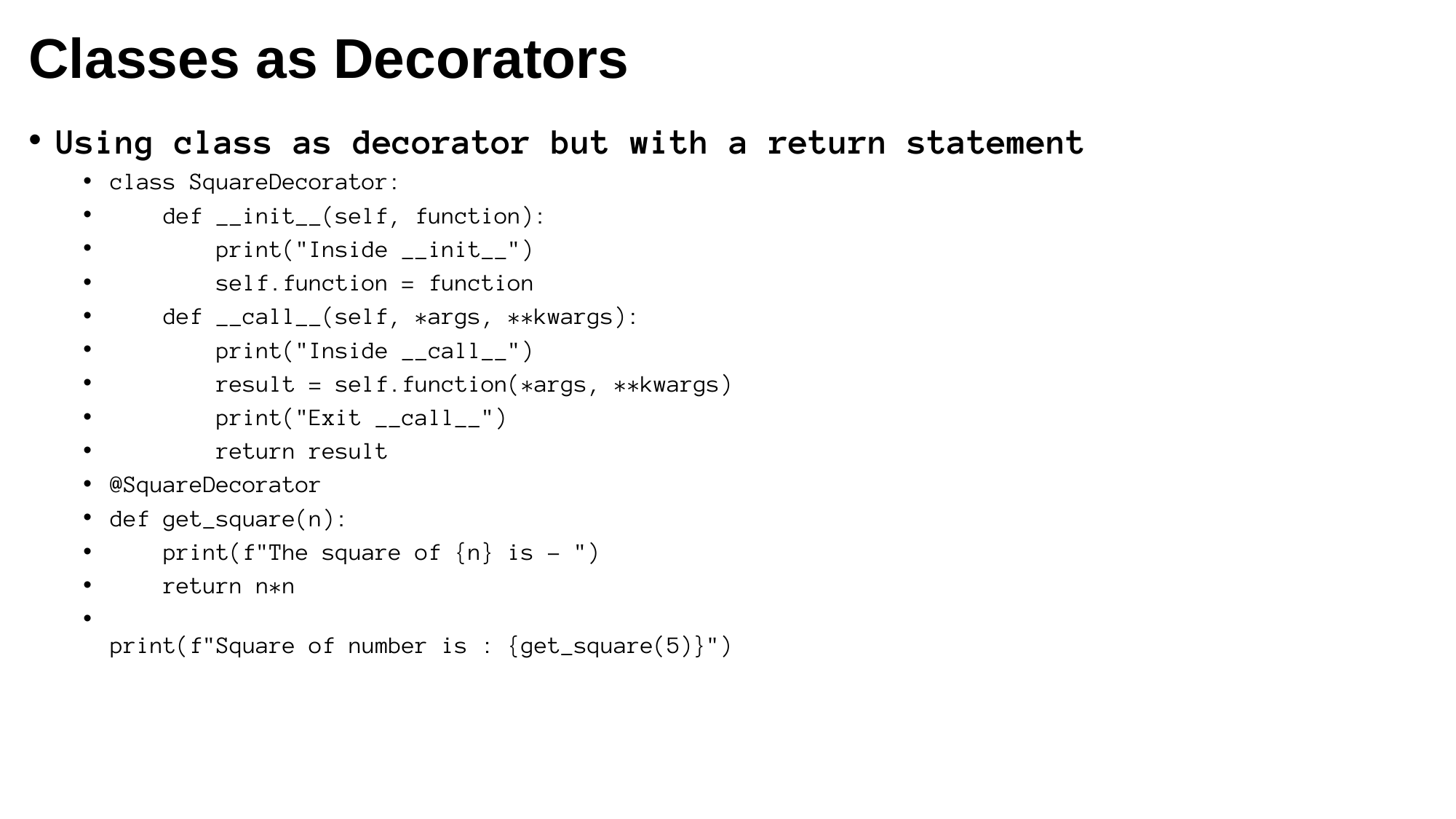

# Classes as Decorators
Using class as decorator but with a return statement
class SquareDecorator:
    def __init__(self, function):
        print("Inside __init__")
        self.function = function
    def __call__(self, *args, **kwargs):
        print("Inside __call__")
        result = self.function(*args, **kwargs)
        print("Exit __call__")
        return result
@SquareDecorator
def get_square(n):
    print(f"The square of {n} is - ")
    return n*n
print(f"Square of number is : {get_square(5)}")